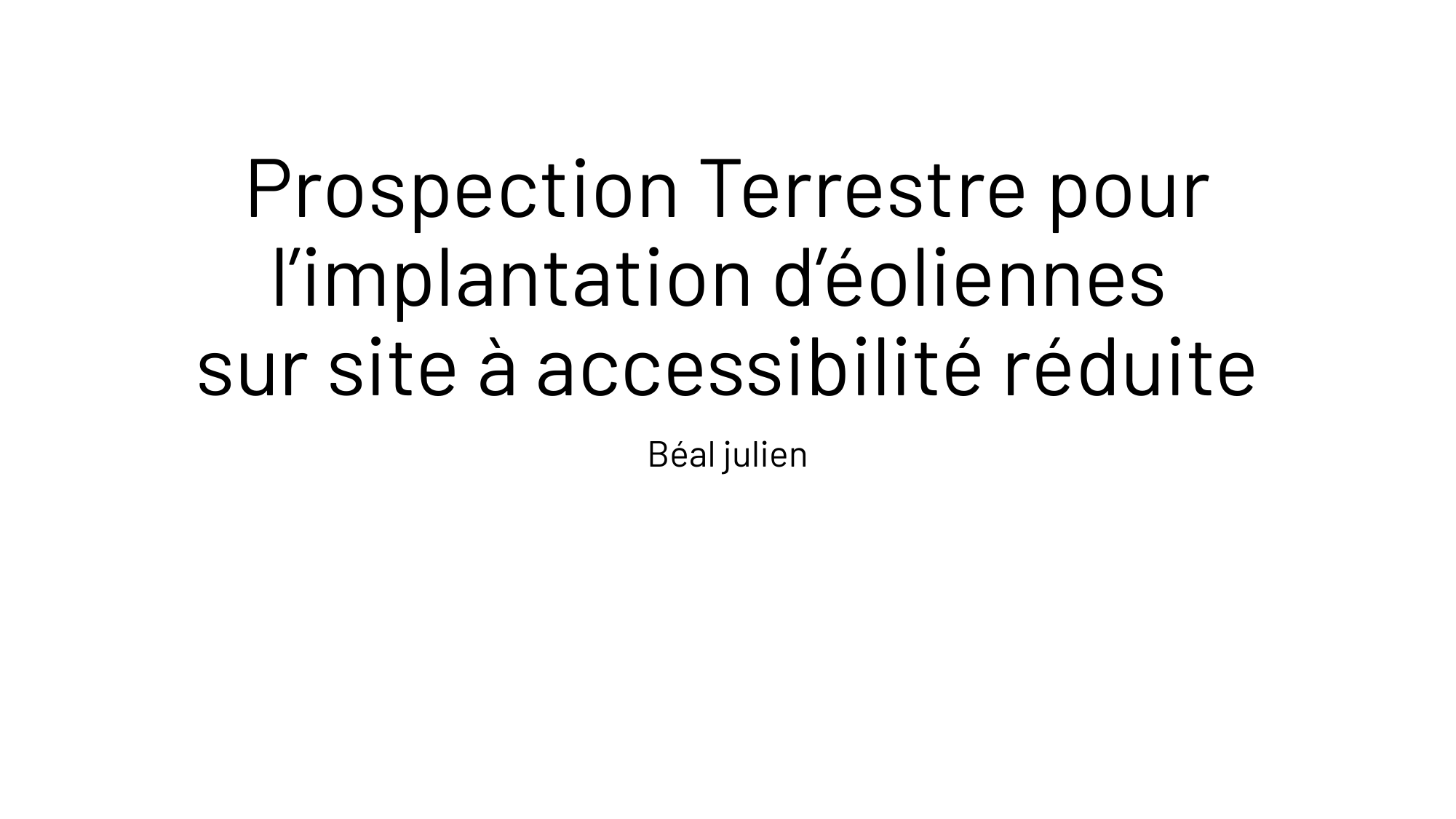

# Prospection Terrestre pour l’implantation d’éoliennes sur site à accessibilité réduite
Béal julien